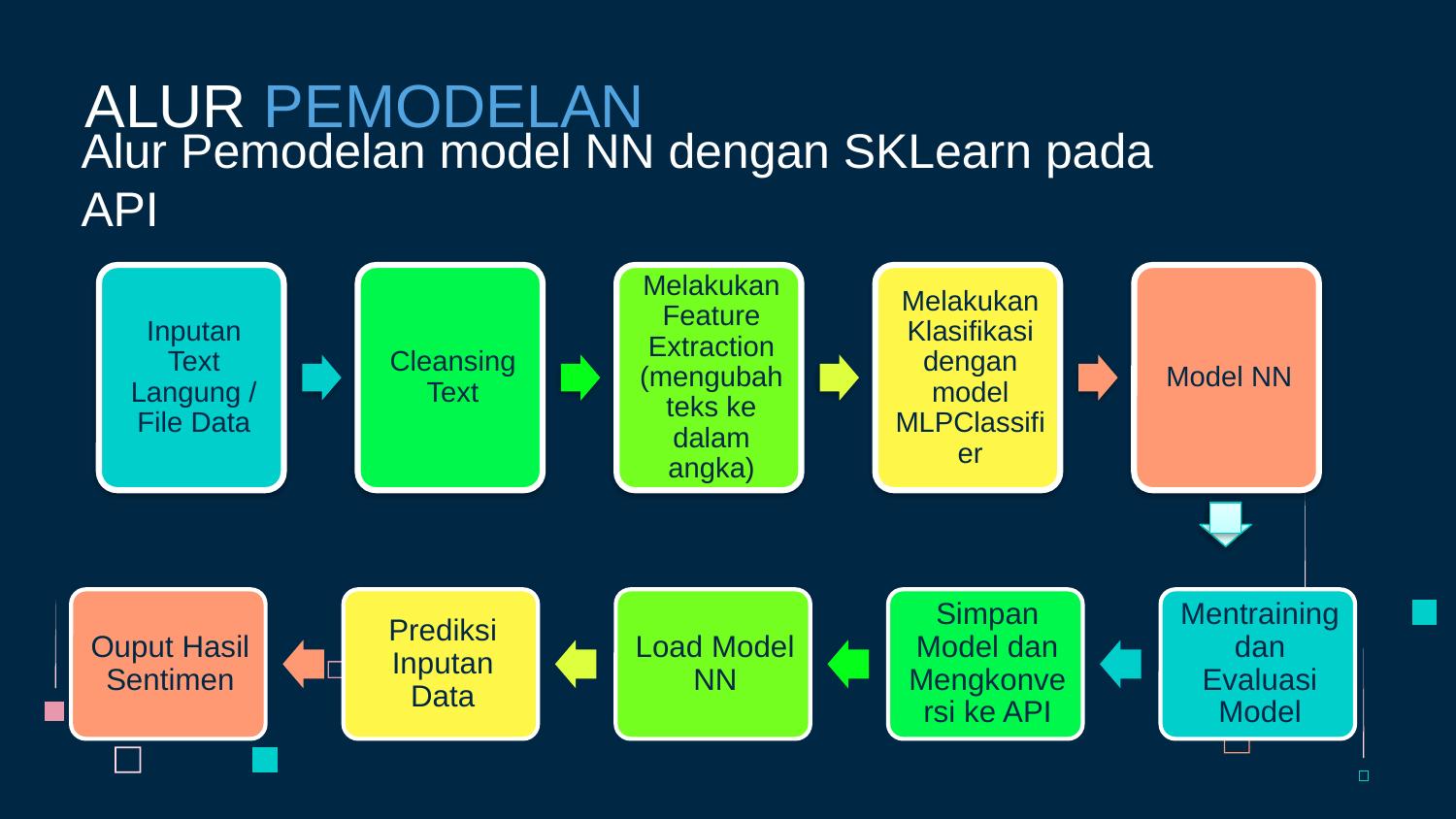

ALUR PEMODELAN
# Alur Pemodelan model NN dengan SKLearn pada API
Inputan Text Langung / File Data

Cleansing Text

Melakukan Feature Extraction (mengubah teks ke dalam angka)

Melakukan Klasifikasi dengan model MLPClassifier

Model NN

Mentraining dan Evaluasi Model

Simpan Model dan Mengkonversi ke API

Load Model NN

Prediksi Inputan Data

Ouput Hasil Sentimen